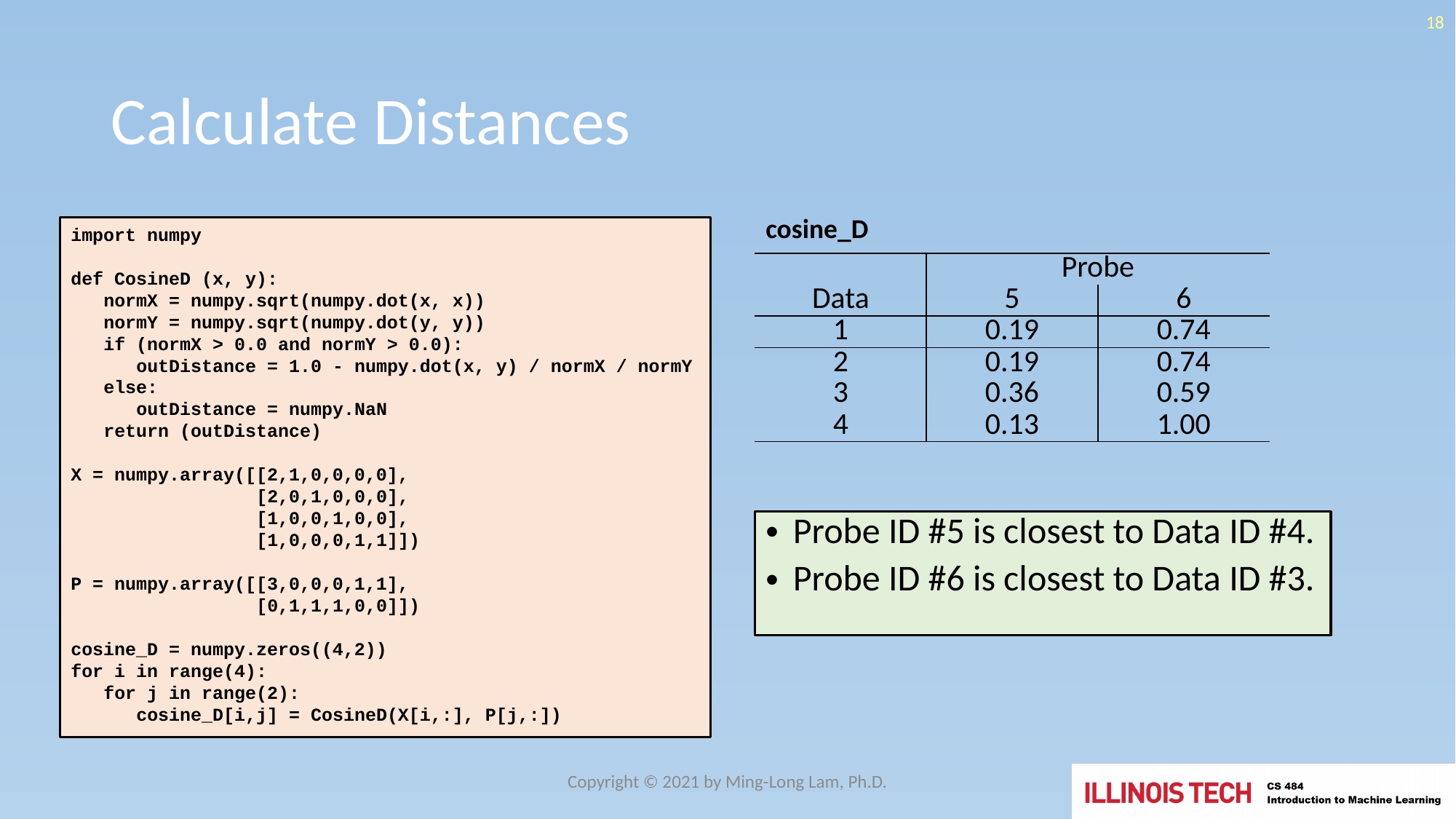

18
# Calculate Distances
cosine_D
import numpy

def CosineD (x, y):
   normX = numpy.sqrt(numpy.dot(x, x))
   normY = numpy.sqrt(numpy.dot(y, y))
   if (normX > 0.0 and normY > 0.0):
      outDistance = 1.0 - numpy.dot(x, y) / normX / normY
   else:
      outDistance = numpy.NaN
   return (outDistance)

X = numpy.array([[2,1,0,0,0,0],
                 [2,0,1,0,0,0],
                 [1,0,0,1,0,0],
                 [1,0,0,0,1,1]])

P = numpy.array([[3,0,0,0,1,1],
                 [0,1,1,1,0,0]])

cosine_D = numpy.zeros((4,2))
for i in range(4):
   for j in range(2):
      cosine_D[i,j] = CosineD(X[i,:], P[j,:])
|  | Probe |  |
| --- | --- | --- |
| Data | 5 | 6 |
| 1 | 0.19 | 0.74 |
| 2 | 0.19 | 0.74 |
| 3 | 0.36 | 0.59 |
| 4 | 0.13 | 1.00 |
Probe ID #5 is closest to Data ID #4.
Probe ID #6 is closest to Data ID #3.

Copyright © 2021 by Ming-Long Lam, Ph.D.